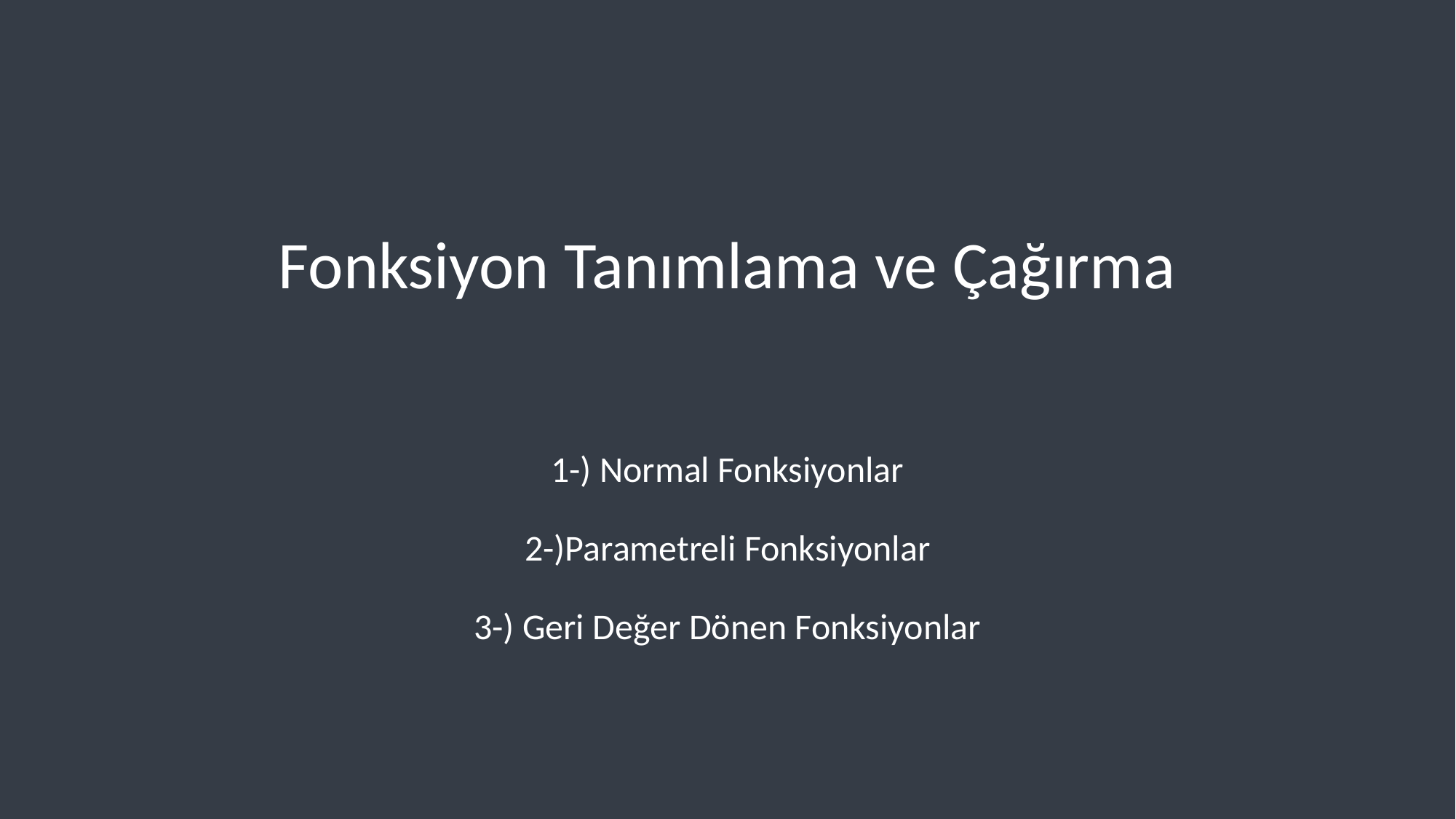

# Fonksiyon Tanımlama ve Çağırma
1-) Normal Fonksiyonlar

2-)Parametreli Fonksiyonlar

3-) Geri Değer Dönen Fonksiyonlar